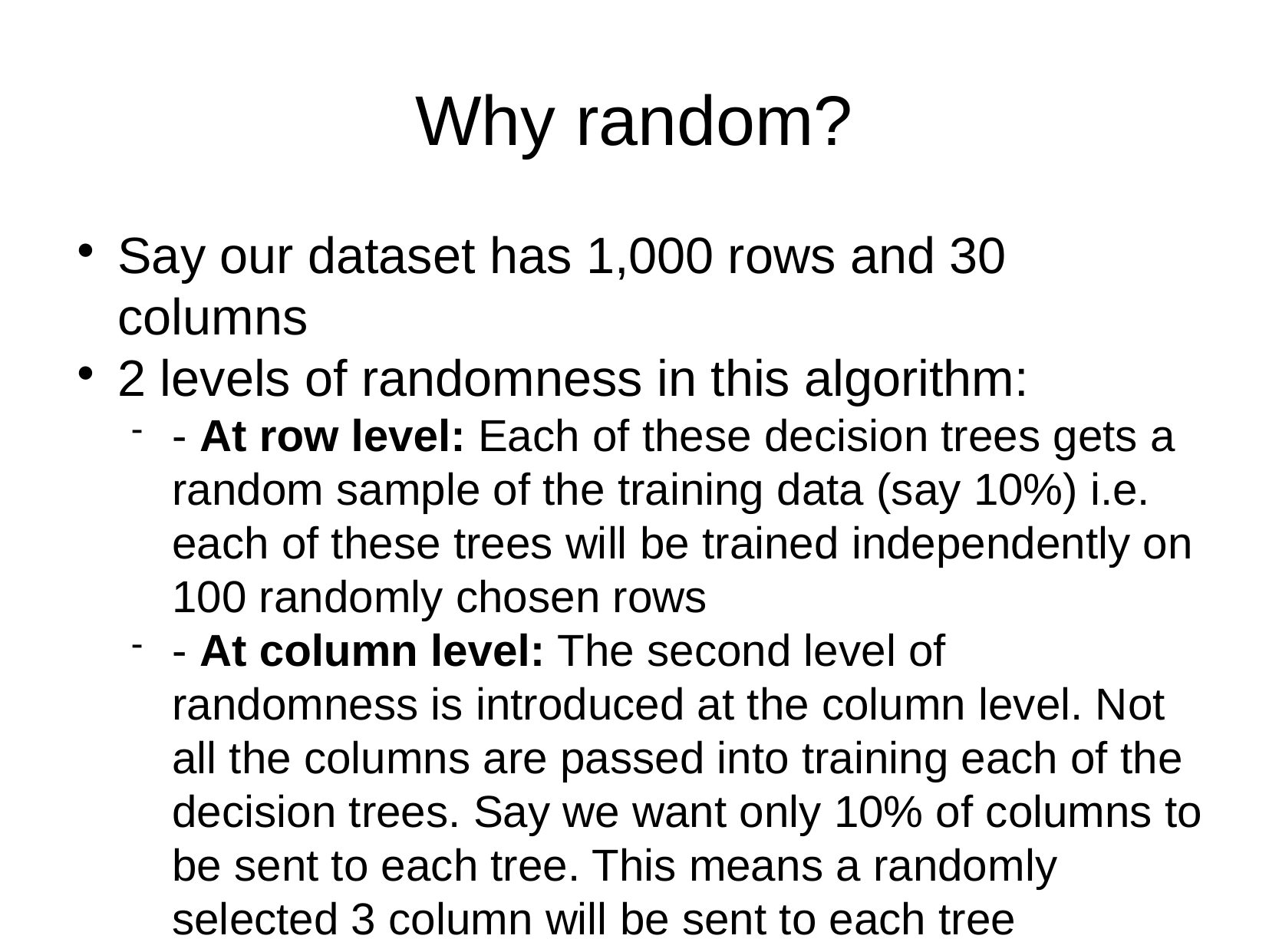

Why random?
Say our dataset has 1,000 rows and 30 columns
2 levels of randomness in this algorithm:
- At row level: Each of these decision trees gets a random sample of the training data (say 10%) i.e. each of these trees will be trained independently on 100 randomly chosen rows
- At column level: The second level of randomness is introduced at the column level. Not all the columns are passed into training each of the decision trees. Say we want only 10% of columns to be sent to each tree. This means a randomly selected 3 column will be sent to each tree
The results from each of the tree are taken and the final result is declared accordingly
Voting and averaging is used to predict in the case of classification and regression respectively